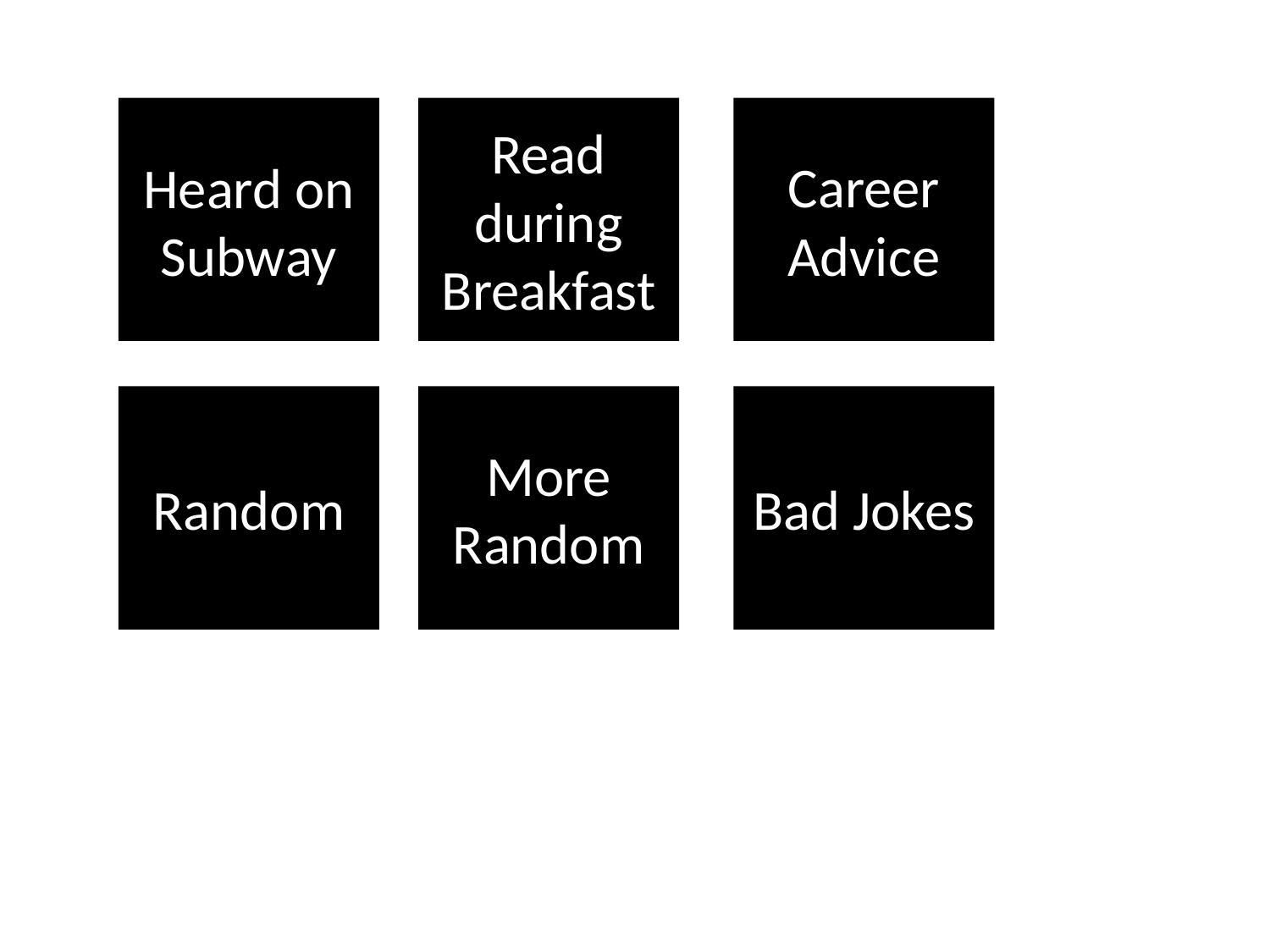

Heard on Subway
Read during Breakfast
Career Advice
Random
More Random
Bad Jokes